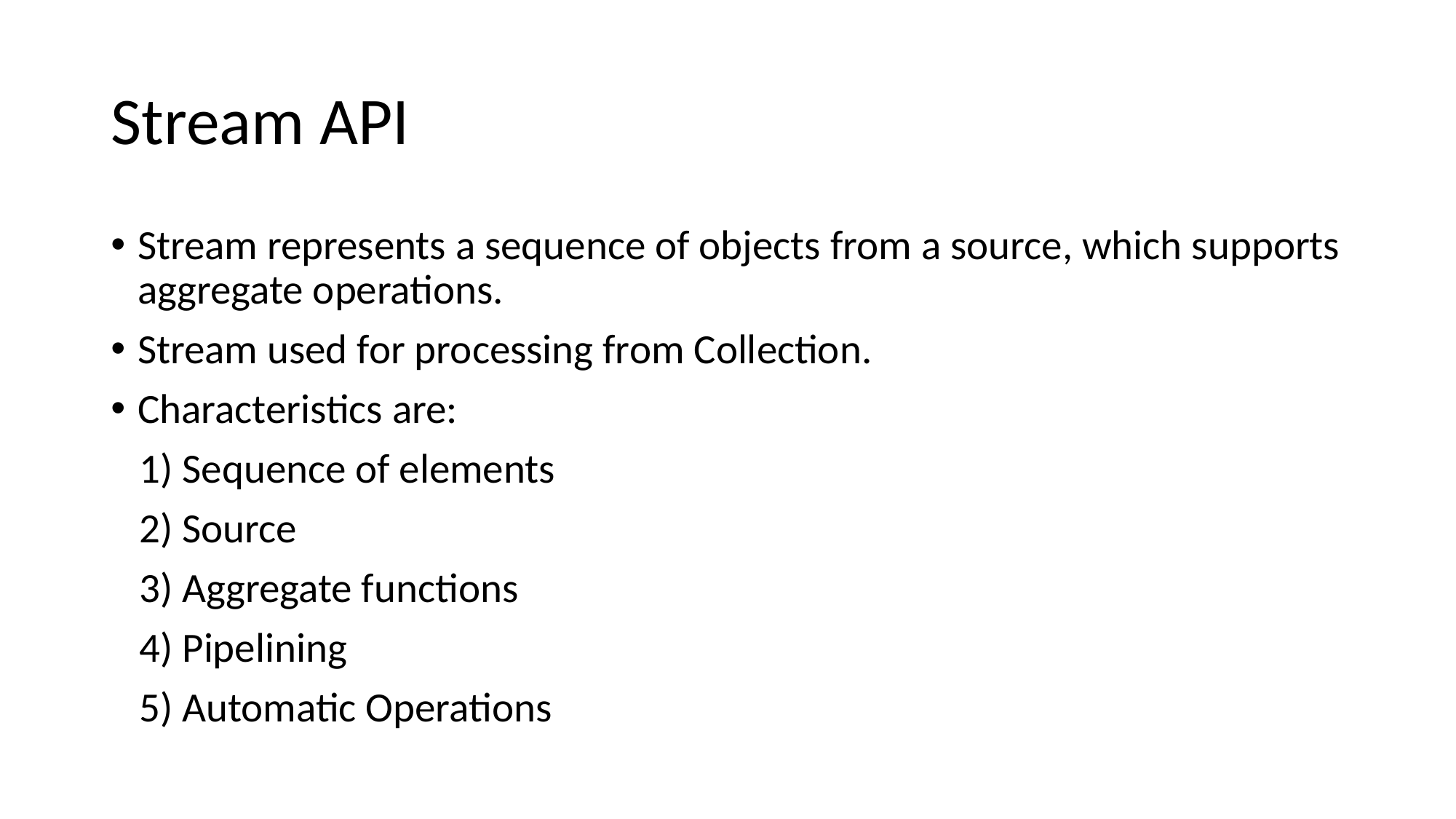

# Stream API
Stream represents a sequence of objects from a source, which supports aggregate operations.
Stream used for processing from Collection.
Characteristics are:
   1) Sequence of elements
   2) Source
   3) Aggregate functions
   4) Pipelining
   5) Automatic Operations